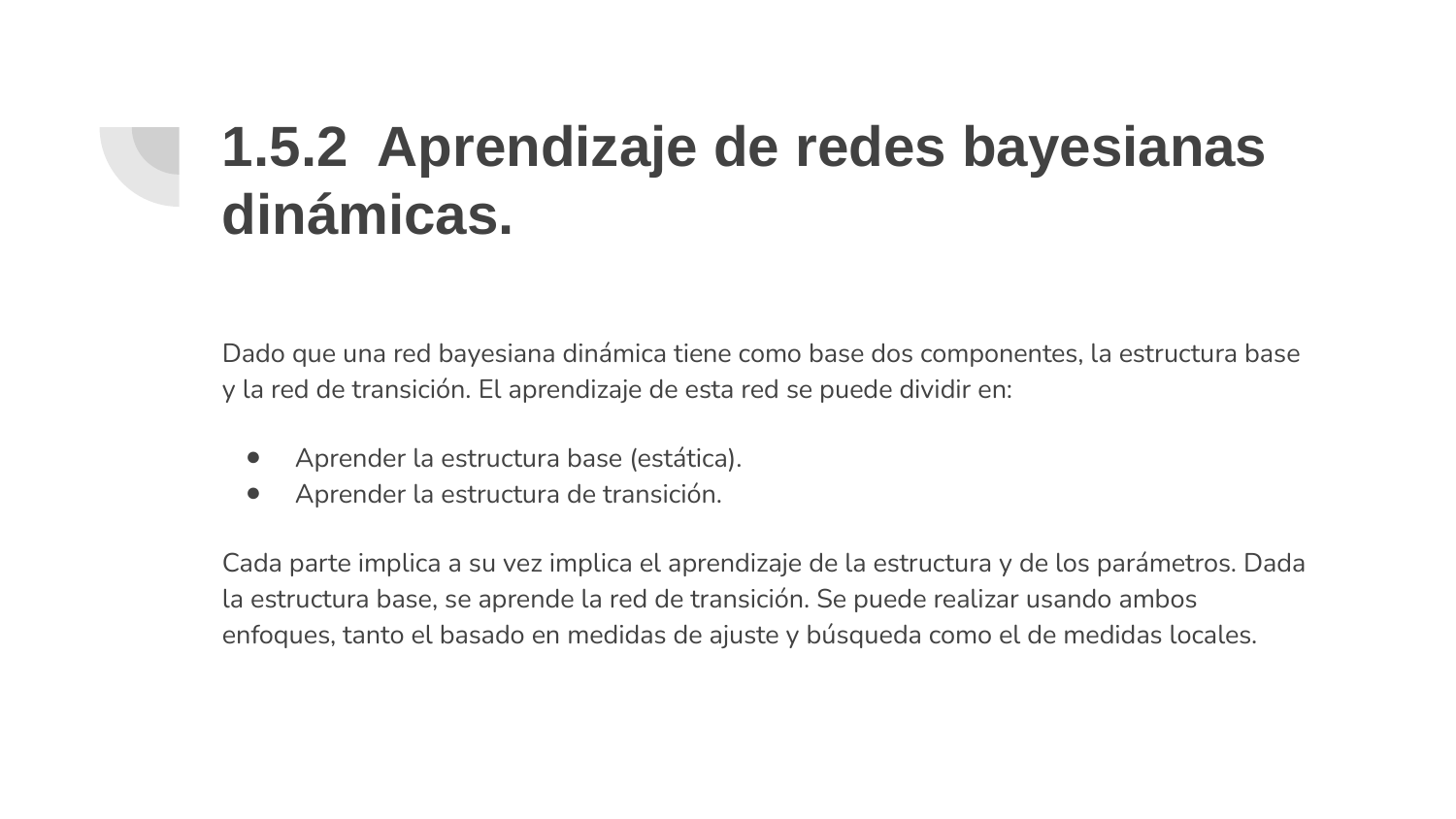

# 1.5.2  Aprendizaje de redes bayesianas dinámicas.

Dado que una red bayesiana dinámica tiene como base dos componentes, la estructura base y la red de transición. El aprendizaje de esta red se puede dividir en:
Aprender la estructura base (estática).
Aprender la estructura de transición.
Cada parte implica a su vez implica el aprendizaje de la estructura y de los parámetros. Dada la estructura base, se aprende la red de transición. Se puede realizar usando ambos enfoques, tanto el basado en medidas de ajuste y búsqueda como el de medidas locales.